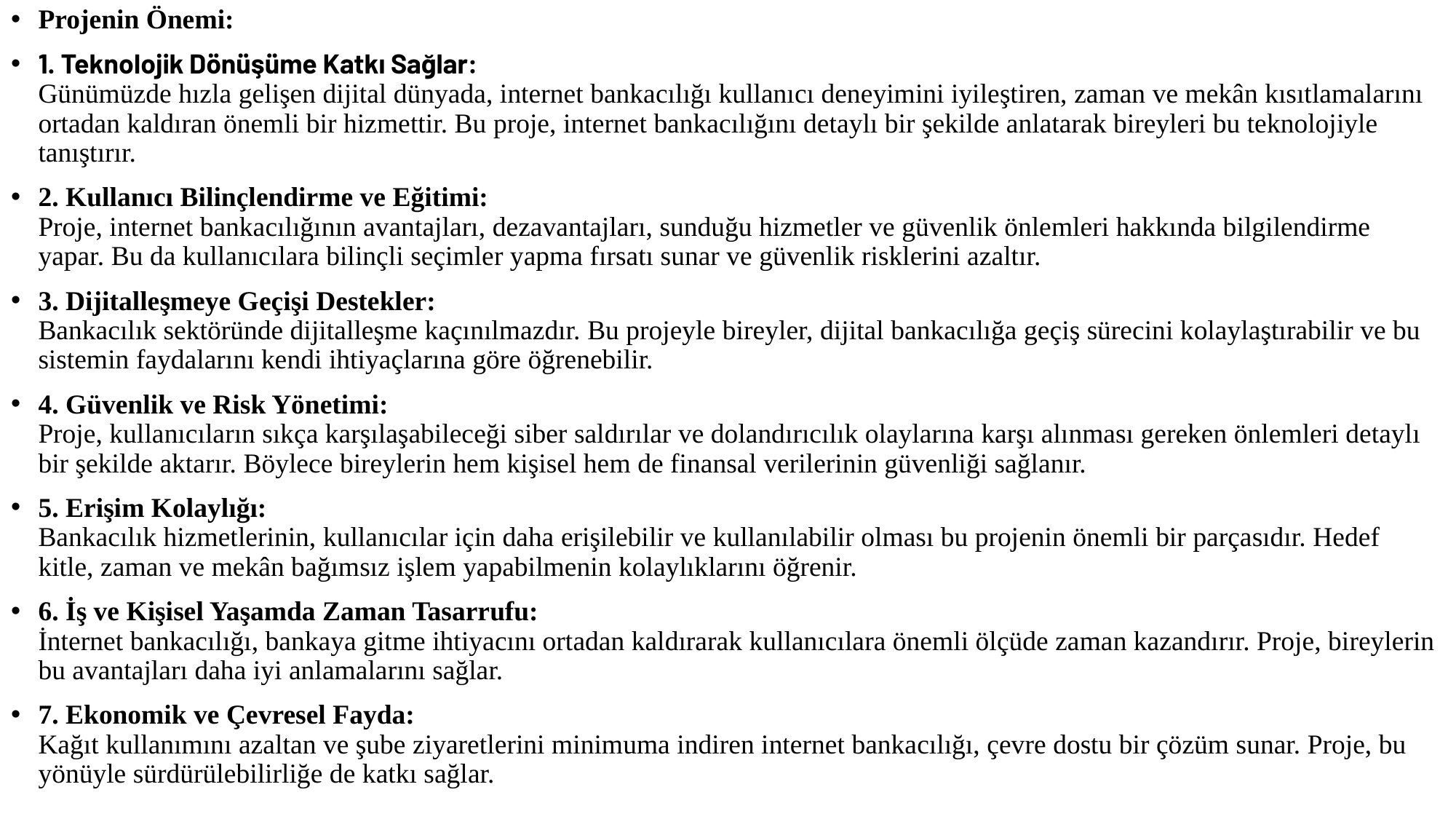

Projenin Önemi:
1. Teknolojik Dönüşüme Katkı Sağlar:
Günümüzde hızla gelişen dijital dünyada, internet bankacılığı kullanıcı deneyimini iyileştiren, zaman ve mekân kısıtlamalarını ortadan kaldıran önemli bir hizmettir. Bu proje, internet bankacılığını detaylı bir şekilde anlatarak bireyleri bu teknolojiyle tanıştırır.
2. Kullanıcı Bilinçlendirme ve Eğitimi:
Proje, internet bankacılığının avantajları, dezavantajları, sunduğu hizmetler ve güvenlik önlemleri hakkında bilgilendirme yapar. Bu da kullanıcılara bilinçli seçimler yapma fırsatı sunar ve güvenlik risklerini azaltır.
3. Dijitalleşmeye Geçişi Destekler:
Bankacılık sektöründe dijitalleşme kaçınılmazdır. Bu projeyle bireyler, dijital bankacılığa geçiş sürecini kolaylaştırabilir ve bu sistemin faydalarını kendi ihtiyaçlarına göre öğrenebilir.
4. Güvenlik ve Risk Yönetimi:
Proje, kullanıcıların sıkça karşılaşabileceği siber saldırılar ve dolandırıcılık olaylarına karşı alınması gereken önlemleri detaylı bir şekilde aktarır. Böylece bireylerin hem kişisel hem de finansal verilerinin güvenliği sağlanır.
5. Erişim Kolaylığı:
Bankacılık hizmetlerinin, kullanıcılar için daha erişilebilir ve kullanılabilir olması bu projenin önemli bir parçasıdır. Hedef kitle, zaman ve mekân bağımsız işlem yapabilmenin kolaylıklarını öğrenir.
6. İş ve Kişisel Yaşamda Zaman Tasarrufu:
İnternet bankacılığı, bankaya gitme ihtiyacını ortadan kaldırarak kullanıcılara önemli ölçüde zaman kazandırır. Proje, bireylerin bu avantajları daha iyi anlamalarını sağlar.
7. Ekonomik ve Çevresel Fayda:
Kağıt kullanımını azaltan ve şube ziyaretlerini minimuma indiren internet bankacılığı, çevre dostu bir çözüm sunar. Proje, bu yönüyle sürdürülebilirliğe de katkı sağlar.